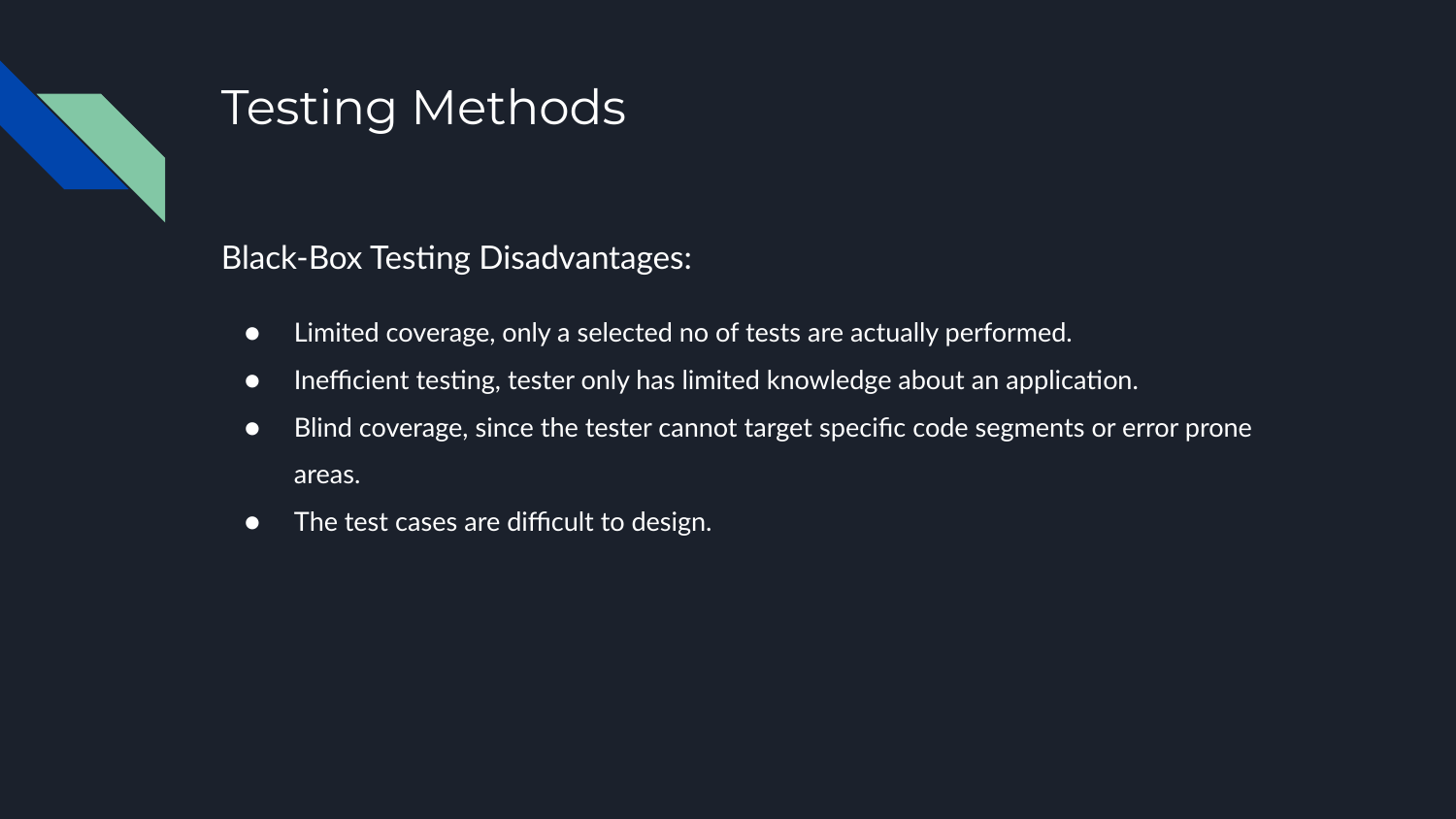

# Testing Methods
Black-Box Testing Disadvantages:
Limited coverage, only a selected no of tests are actually performed.
Inefficient testing, tester only has limited knowledge about an application.
Blind coverage, since the tester cannot target specific code segments or error prone  areas.
The test cases are difficult to design.